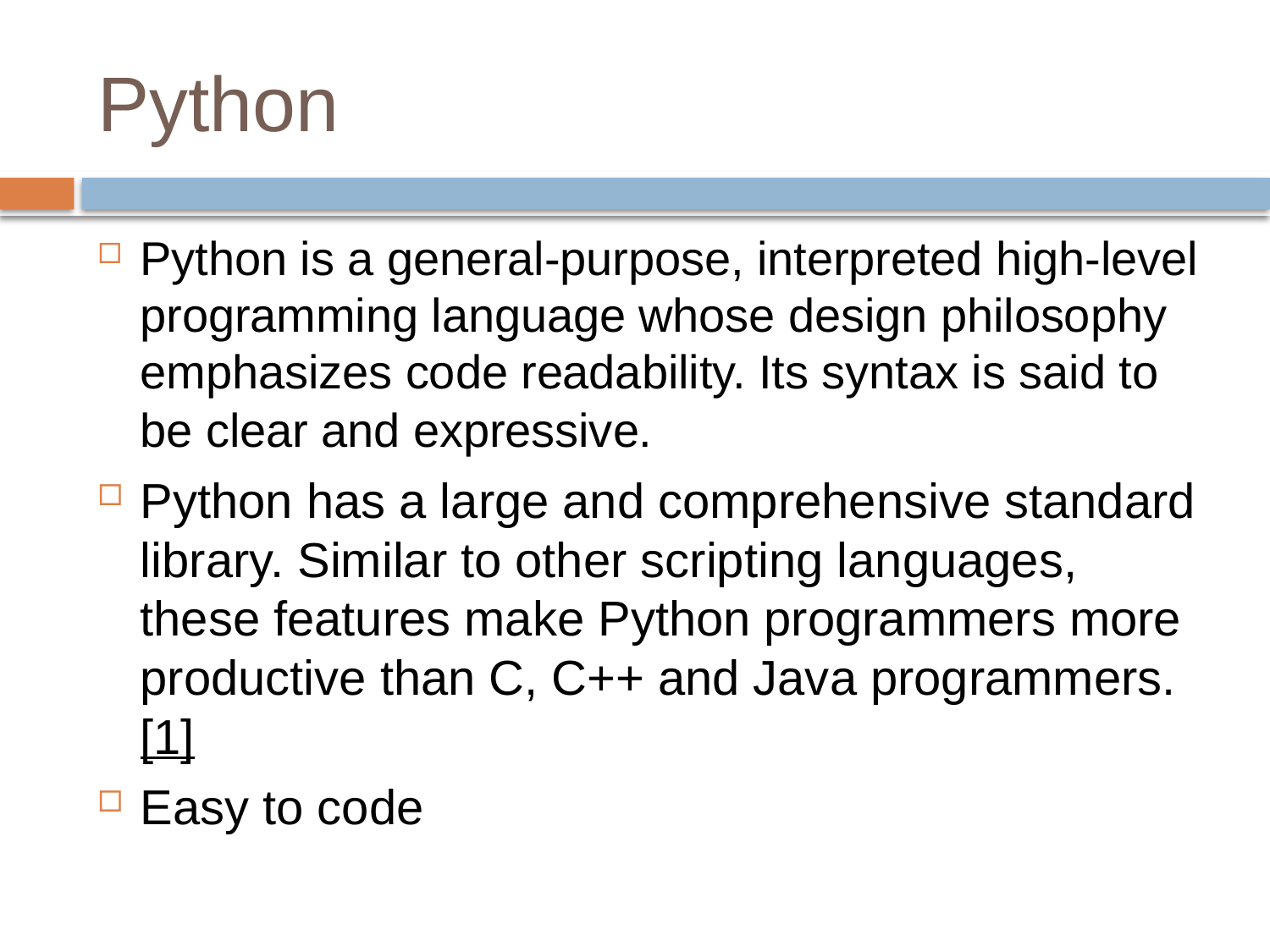

# Python
Python is a general-purpose, interpreted high-level programming language whose design philosophy emphasizes code readability. Its syntax is said to be clear and expressive.
Python has a large and comprehensive standard library. Similar to other scripting languages, these features make Python programmers more productive than C, C++ and Java programmers. [1]
Easy to code